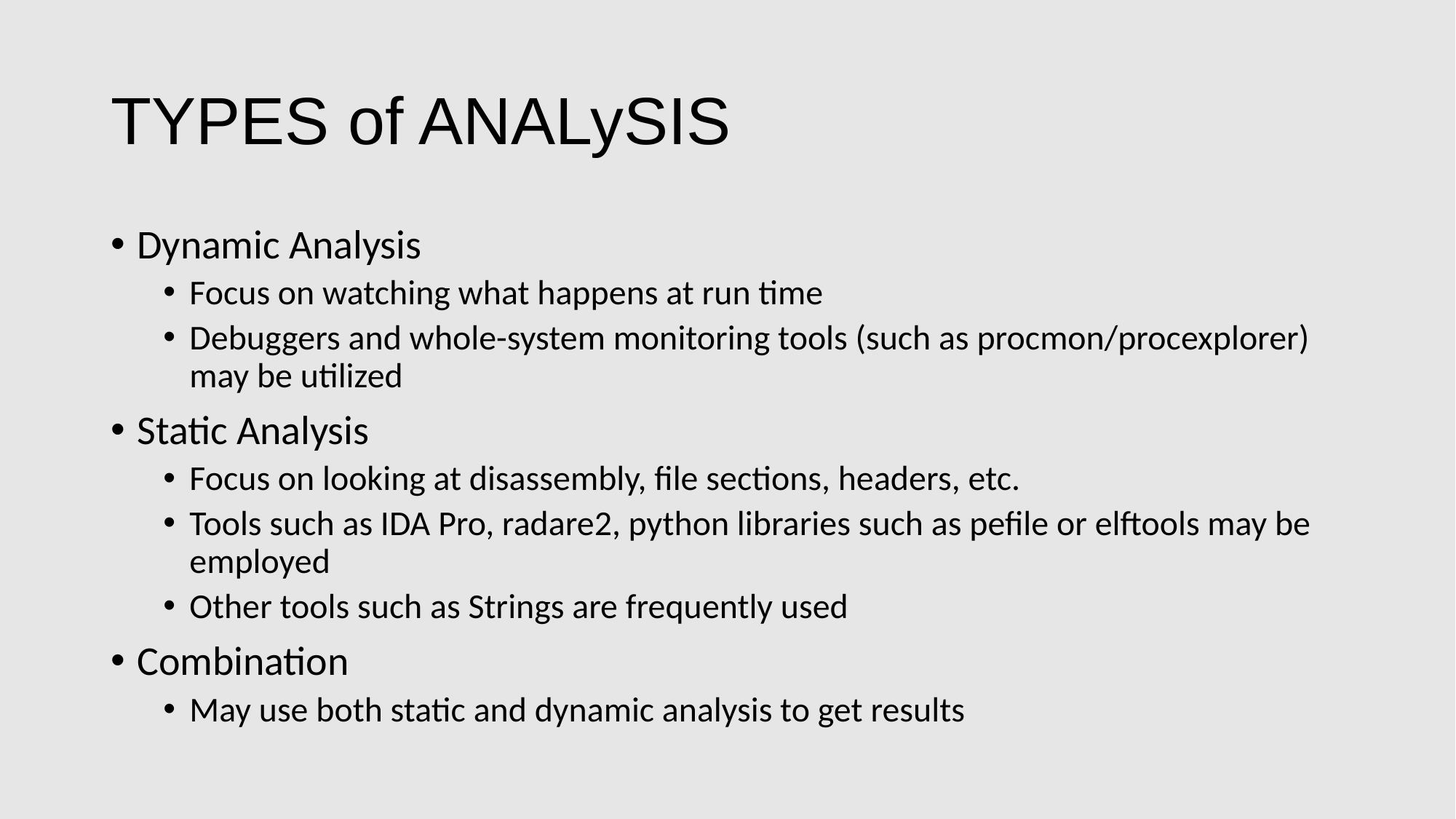

# TYPES of ANALySIS
Dynamic Analysis
Focus on watching what happens at run time
Debuggers and whole-system monitoring tools (such as procmon/procexplorer) may be utilized
Static Analysis
Focus on looking at disassembly, file sections, headers, etc.
Tools such as IDA Pro, radare2, python libraries such as pefile or elftools may be employed
Other tools such as Strings are frequently used
Combination
May use both static and dynamic analysis to get results